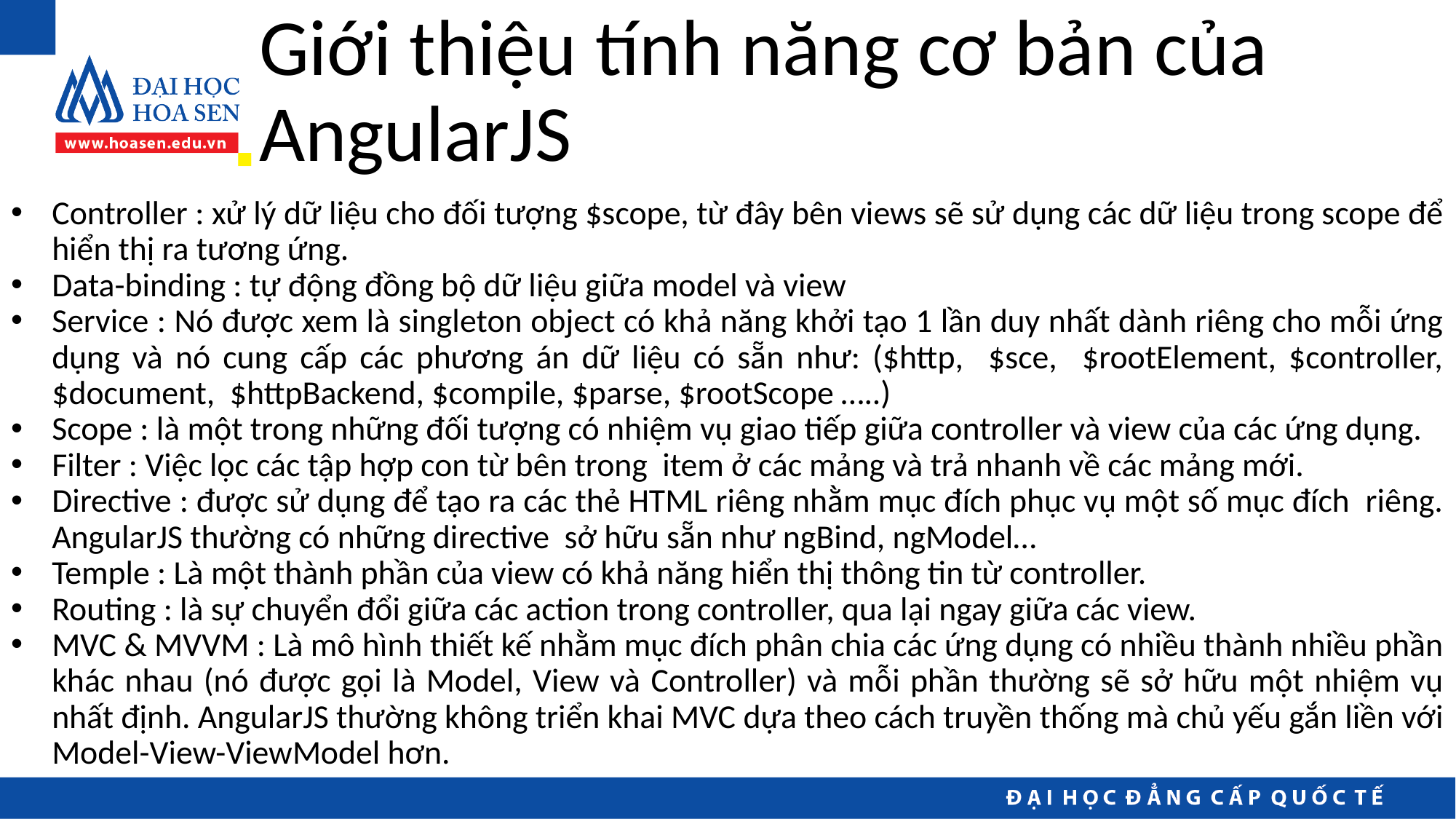

# Giới thiệu tính năng cơ bản của AngularJS
Controller : xử lý dữ liệu cho đối tượng $scope, từ đây bên views sẽ sử dụng các dữ liệu trong scope để hiển thị ra tương ứng.
Data-binding : tự động đồng bộ dữ liệu giữa model và view
Service : Nó được xem là singleton object có khả năng khởi tạo 1 lần duy nhất dành riêng cho mỗi ứng dụng và nó cung cấp các phương án dữ liệu có sẵn như: ($http,  $sce,  $rootElement, $controller, $document,  $httpBackend, $compile, $parse, $rootScope …..)
Scope : là một trong những đối tượng có nhiệm vụ giao tiếp giữa controller và view của các ứng dụng.
Filter : Việc lọc các tập hợp con từ bên trong  item ở các mảng và trả nhanh về các mảng mới.
Directive : được sử dụng để tạo ra các thẻ HTML riêng nhằm mục đích phục vụ một số mục đích  riêng. AngularJS thường có những directive  sở hữu sẵn như ngBind, ngModel…
Temple : Là một thành phần của view có khả năng hiển thị thông tin từ controller.
Routing : là sự chuyển đổi giữa các action trong controller, qua lại ngay giữa các view.
MVC & MVVM : Là mô hình thiết kế nhằm mục đích phân chia các ứng dụng có nhiều thành nhiều phần khác nhau (nó được gọi là Model, View và Controller) và mỗi phần thường sẽ sở hữu một nhiệm vụ nhất định. AngularJS thường không triển khai MVC dựa theo cách truyền thống mà chủ yếu gắn liền với Model-View-ViewModel hơn.